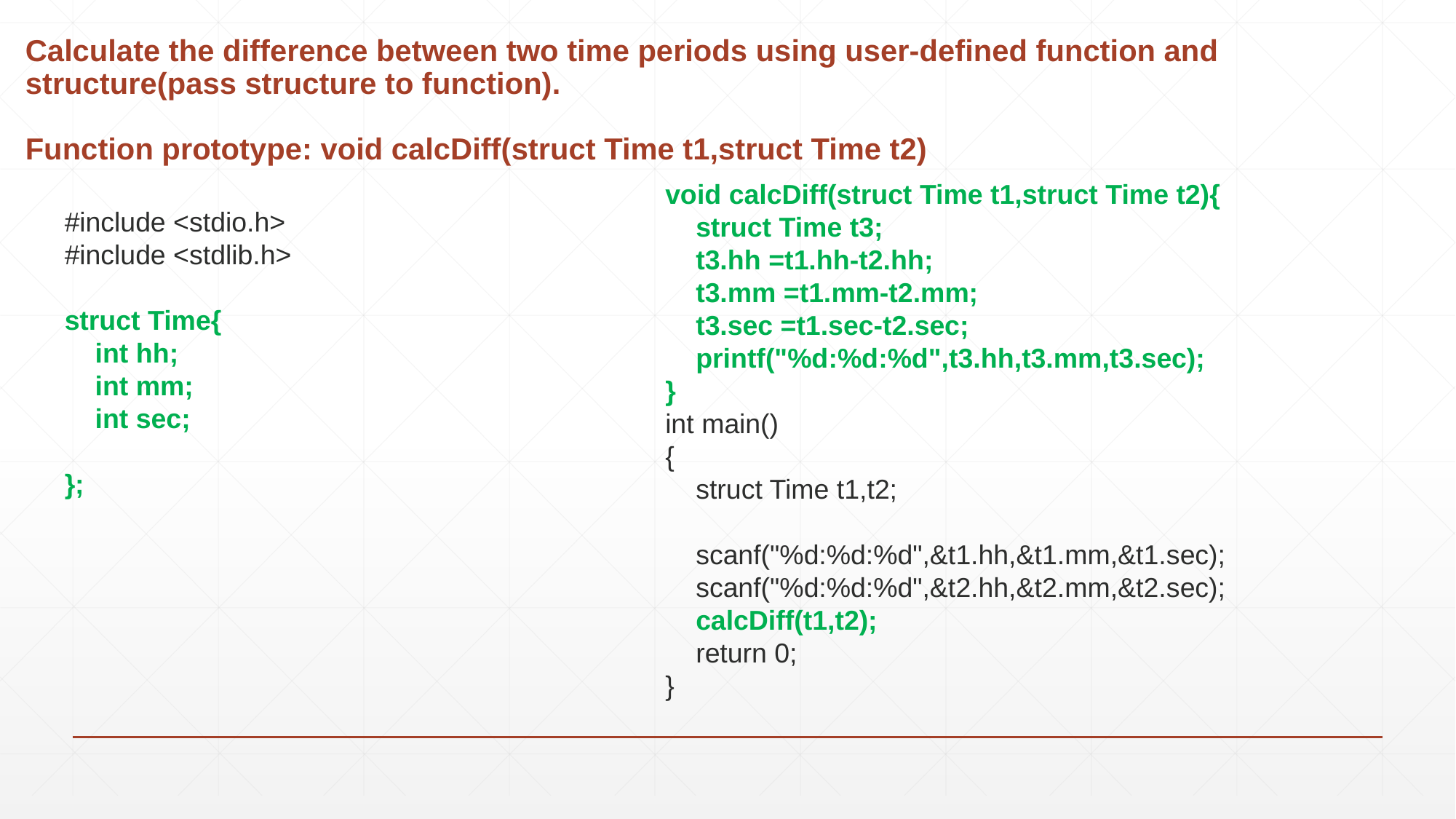

# Calculate the difference between two time periods using user-defined function and structure(pass structure to function). Function prototype: void calcDiff(struct Time t1,struct Time t2)
void calcDiff(struct Time t1,struct Time t2){
    struct Time t3;
    t3.hh =t1.hh-t2.hh;
    t3.mm =t1.mm-t2.mm;
    t3.sec =t1.sec-t2.sec;
    printf("%d:%d:%d",t3.hh,t3.mm,t3.sec);
}
int main()
{
    struct Time t1,t2;

    scanf("%d:%d:%d",&t1.hh,&t1.mm,&t1.sec);
    scanf("%d:%d:%d",&t2.hh,&t2.mm,&t2.sec);
    calcDiff(t1,t2);
    return 0;
}
#include <stdio.h>
#include <stdlib.h>

struct Time{
    int hh;
    int mm;
    int sec;

};